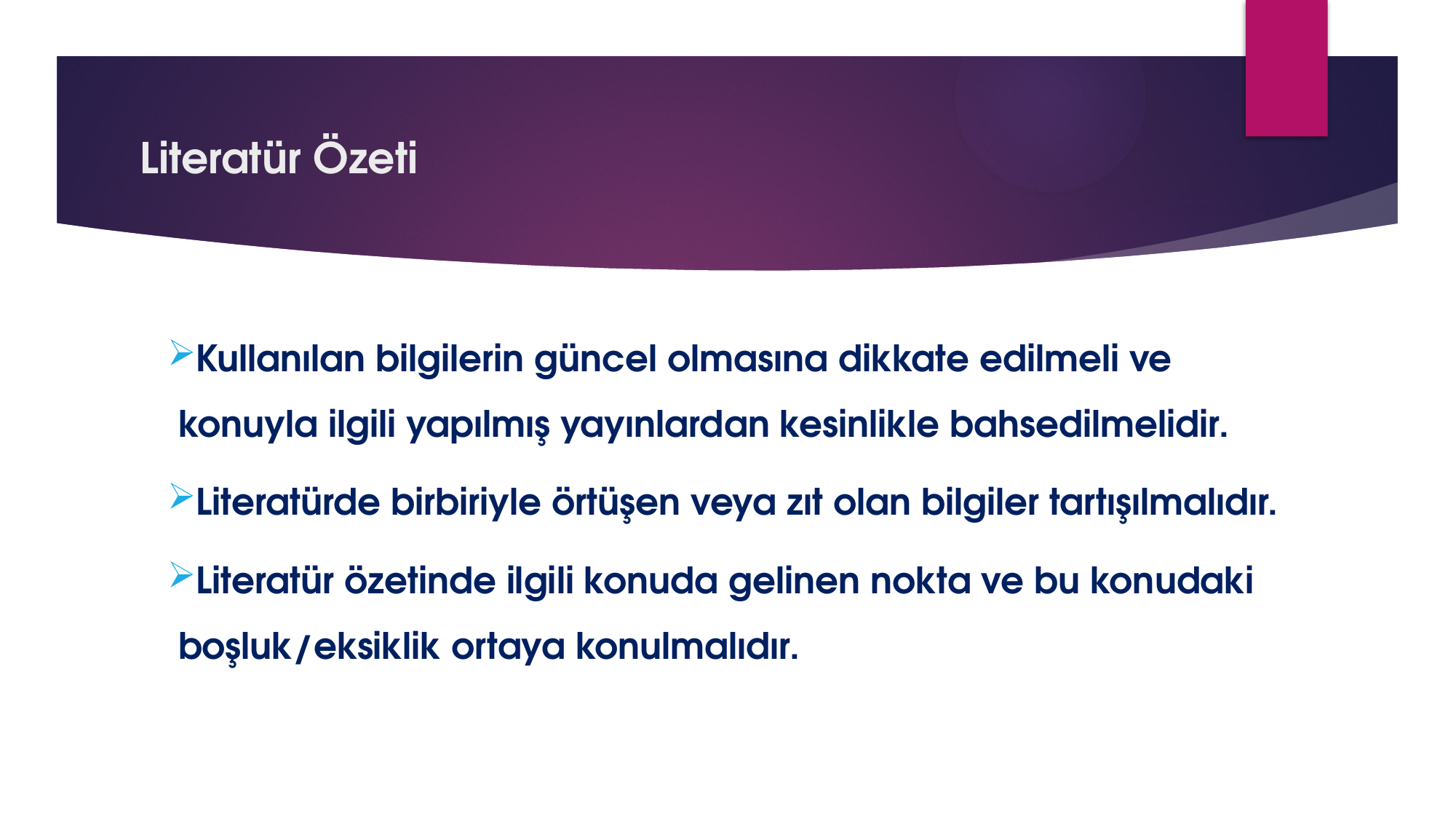

# Literatür Özeti
Kullanılan bilgilerin güncel olmasına dikkate edilmeli ve konuyla ilgili yapılmış yayınlardan kesinlikle bahsedilmelidir.
Literatürde birbiriyle örtüşen veya zıt olan bilgiler tartışılmalıdır.
Literatür özetinde ilgili konuda gelinen nokta ve bu konudaki boşluk/eksiklik ortaya konulmalıdır.